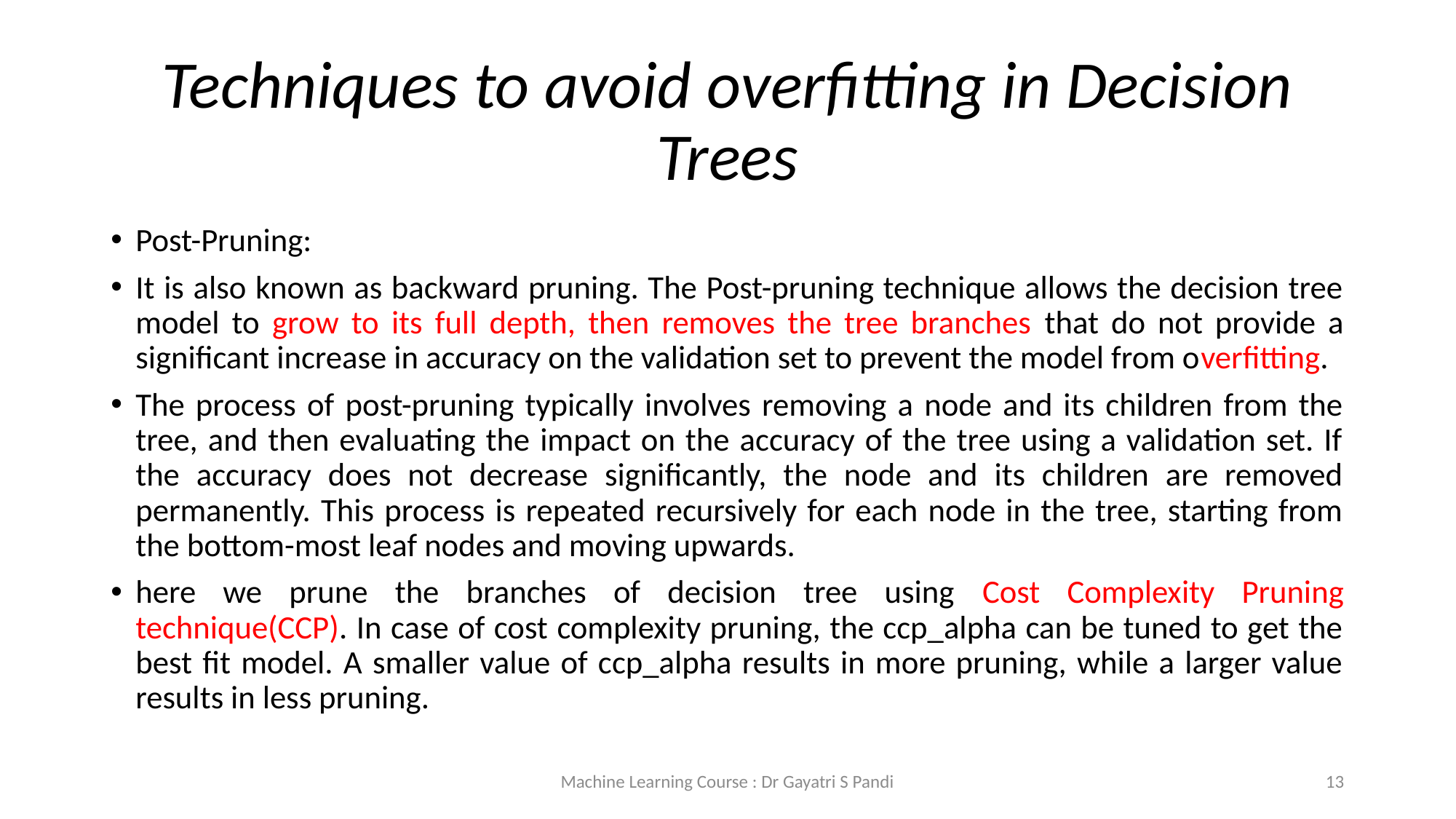

# Techniques to avoid overfitting in Decision Trees
Post-Pruning:
It is also known as backward pruning. The Post-pruning technique allows the decision tree model to grow to its full depth, then removes the tree branches that do not provide a significant increase in accuracy on the validation set to prevent the model from overfitting.
The process of post-pruning typically involves removing a node and its children from the tree, and then evaluating the impact on the accuracy of the tree using a validation set. If the accuracy does not decrease significantly, the node and its children are removed permanently. This process is repeated recursively for each node in the tree, starting from the bottom-most leaf nodes and moving upwards.
here we prune the branches of decision tree using Cost Complexity Pruning technique(CCP). In case of cost complexity pruning, the ccp_alpha can be tuned to get the best fit model. A smaller value of ccp_alpha results in more pruning, while a larger value results in less pruning.
Machine Learning Course : Dr Gayatri S Pandi
13